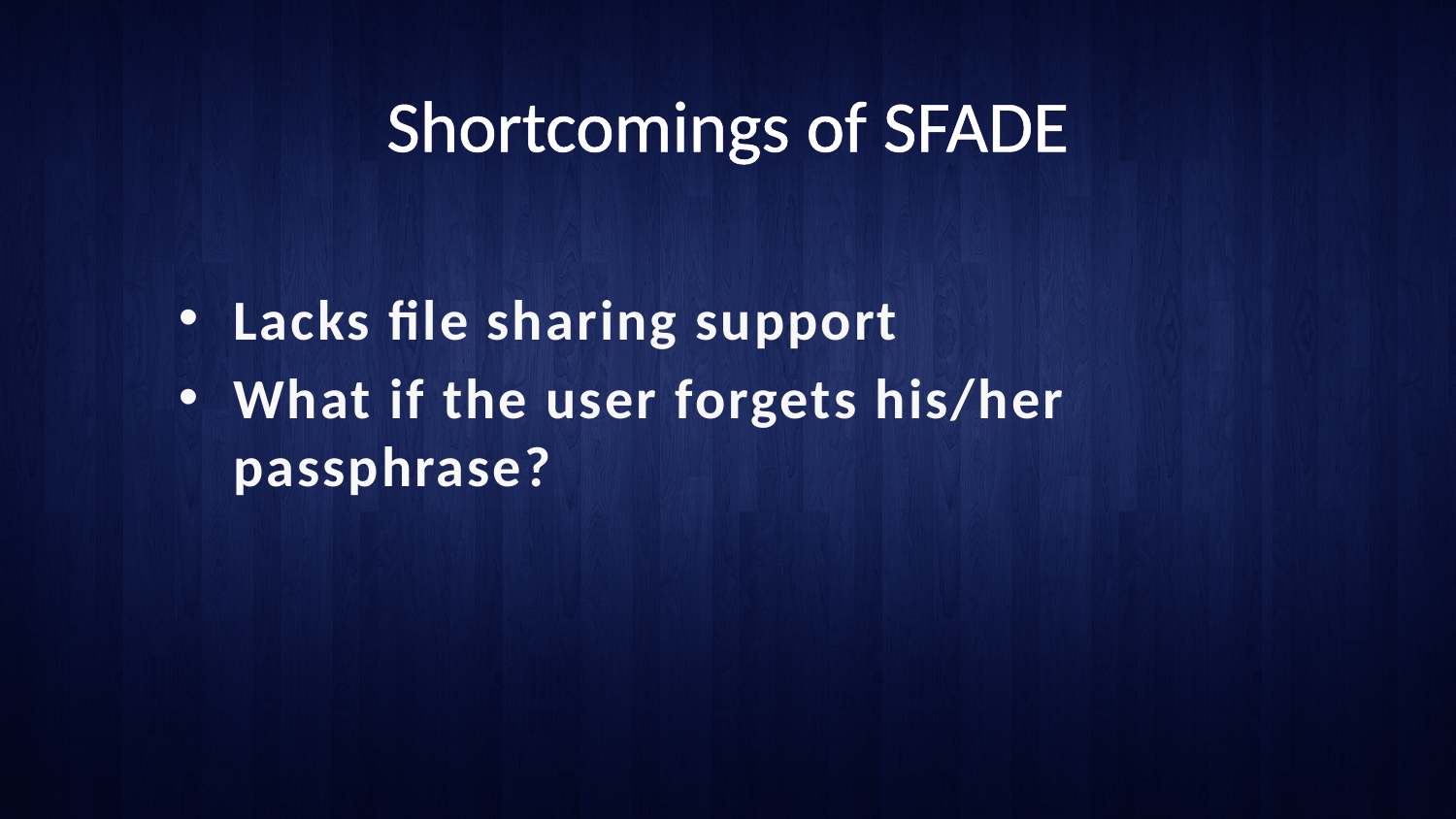

# Shortcomings of SFADE
Lacks file sharing support
What if the user forgets his/her passphrase?